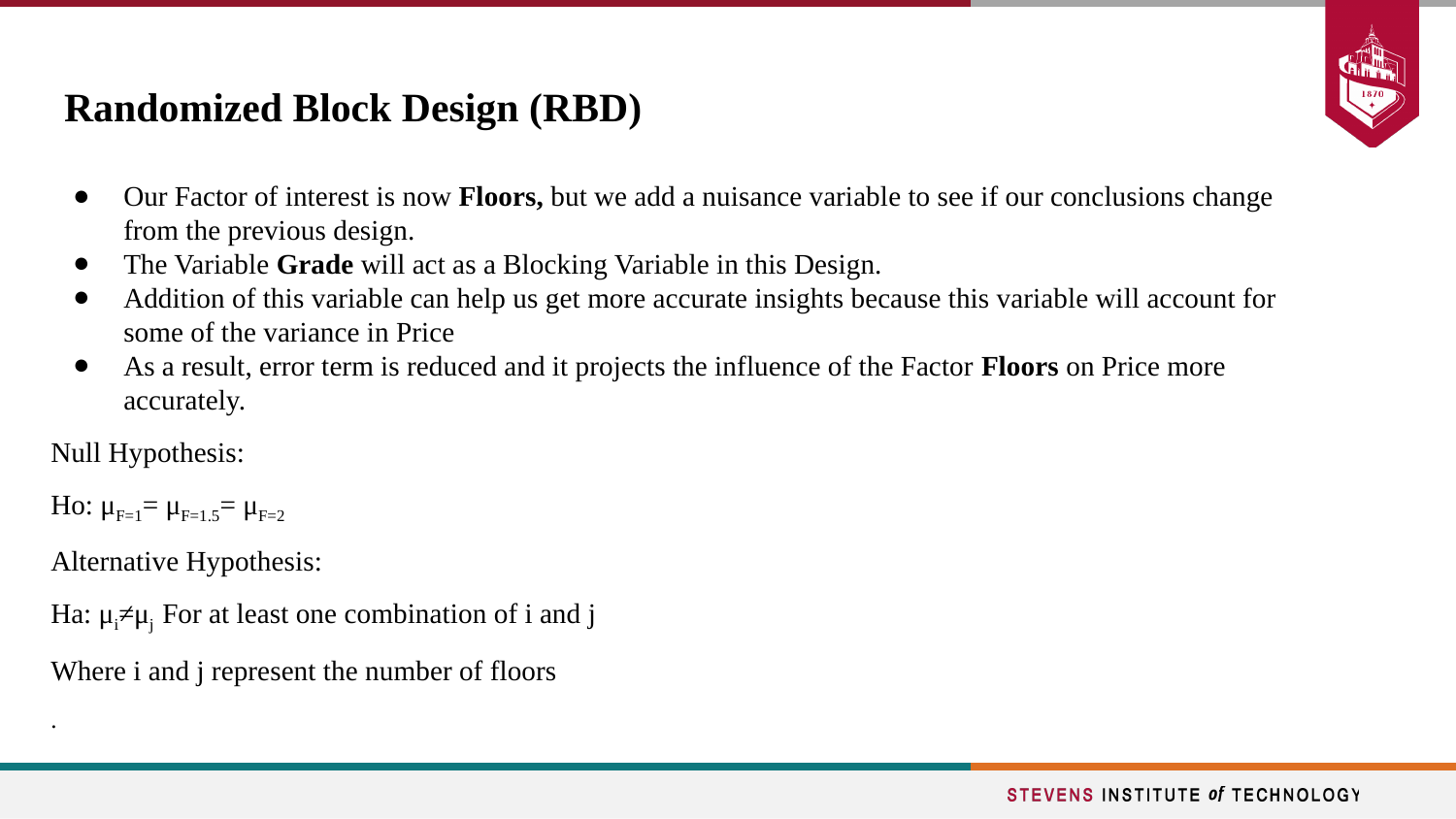

# Randomized Block Design (RBD)
Our Factor of interest is now Floors, but we add a nuisance variable to see if our conclusions change from the previous design.
The Variable Grade will act as a Blocking Variable in this Design.
Addition of this variable can help us get more accurate insights because this variable will account for some of the variance in Price
As a result, error term is reduced and it projects the influence of the Factor Floors on Price more accurately.
Null Hypothesis:
Ho: μF=1= μF=1.5= μF=2
Alternative Hypothesis:
Ha: μi≠μj  For at least one combination of i and j
Where i and j represent the number of floors
.